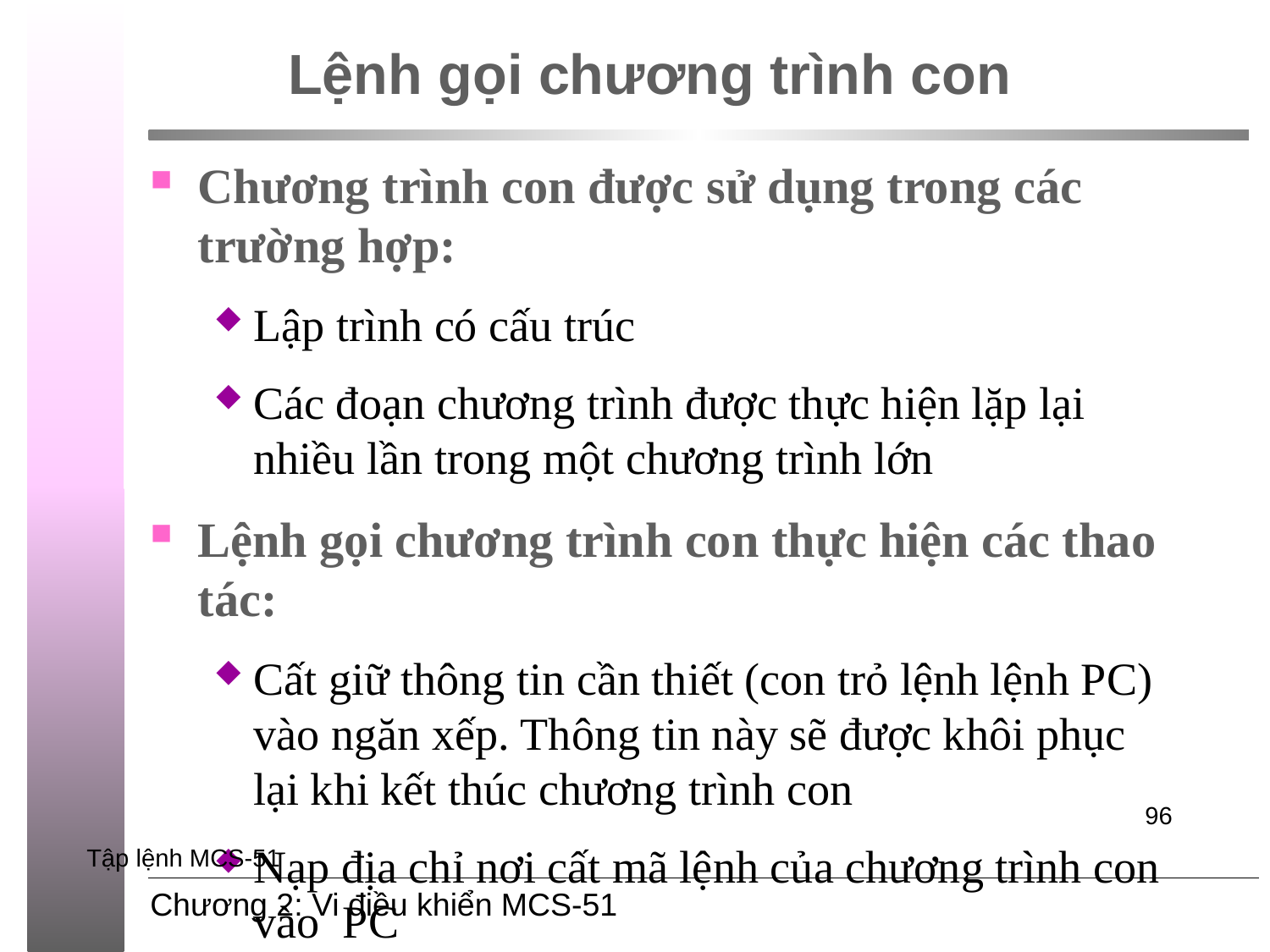

# Lệnh gọi chương trình con
Chương trình con được sử dụng trong các trường hợp:
Lập trình có cấu trúc
Các đoạn chương trình được thực hiện lặp lại nhiều lần trong một chương trình lớn
Lệnh gọi chương trình con thực hiện các thao tác:
Cất giữ thông tin cần thiết (con trỏ lệnh lệnh PC) vào ngăn xếp. Thông tin này sẽ được khôi phục lại khi kết thúc chương trình con
Nạp địa chỉ nơi cất mã lệnh của chương trình con vào  PC
Chương trình con CẦN PHẢI kết thúc bởi lệnh đặc biệt (RET) cho phép quay trở lại chương trình nơi đã gọi chương trình con:
lấy các thông tin đã lưu giữ trong ngăn xếp, PC sẽ được nạp lại giá trị địa chỉ của lệnh sau lệnh gọi chương trình con
96
Tập lệnh MCS-51